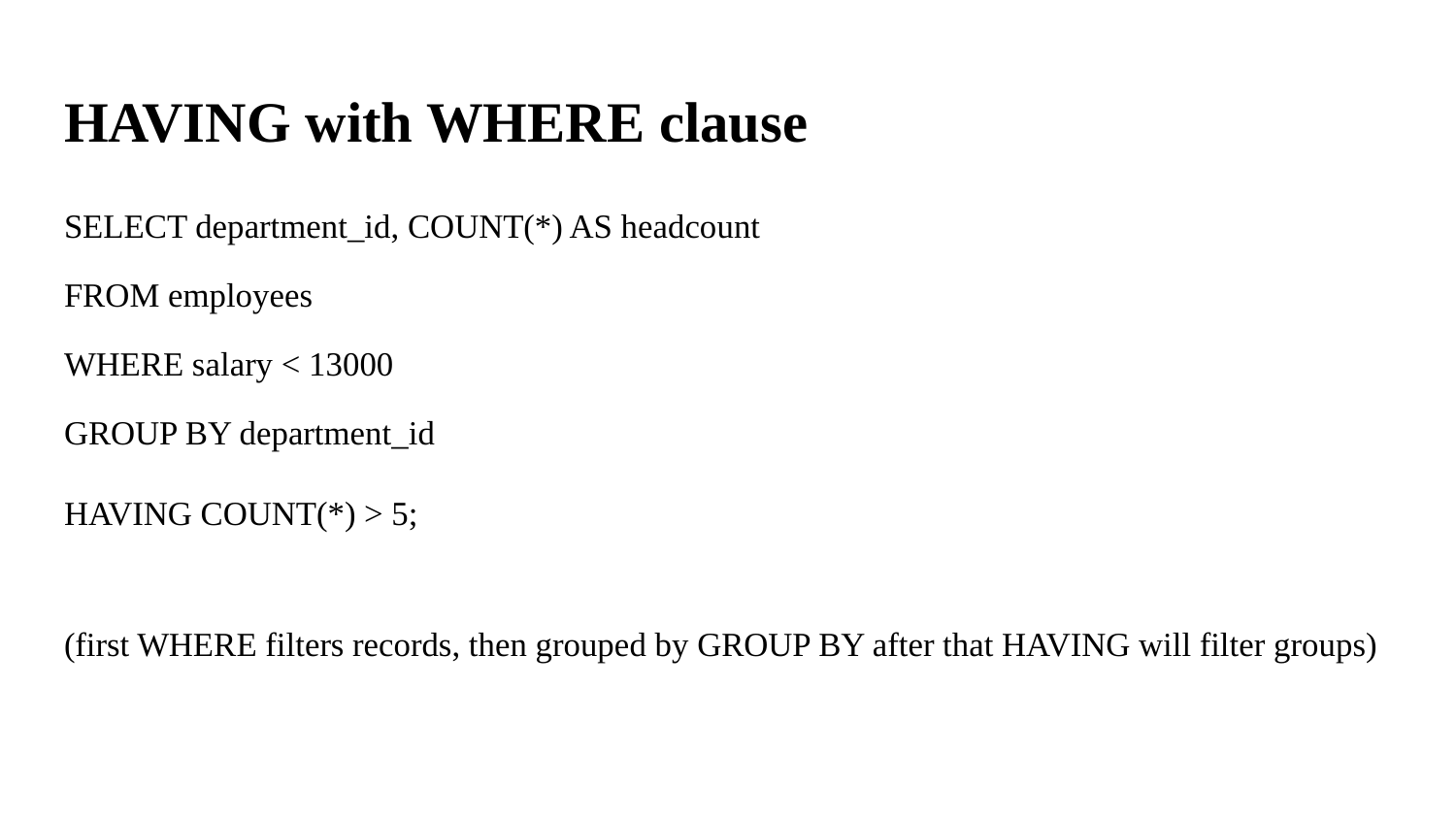

# HAVING with WHERE clause
SELECT department_id, COUNT(*) AS headcount
FROM employees
WHERE salary < 13000
GROUP BY department_id
HAVING COUNT(*) > 5;

(first WHERE filters records, then grouped by GROUP BY after that HAVING will filter groups)